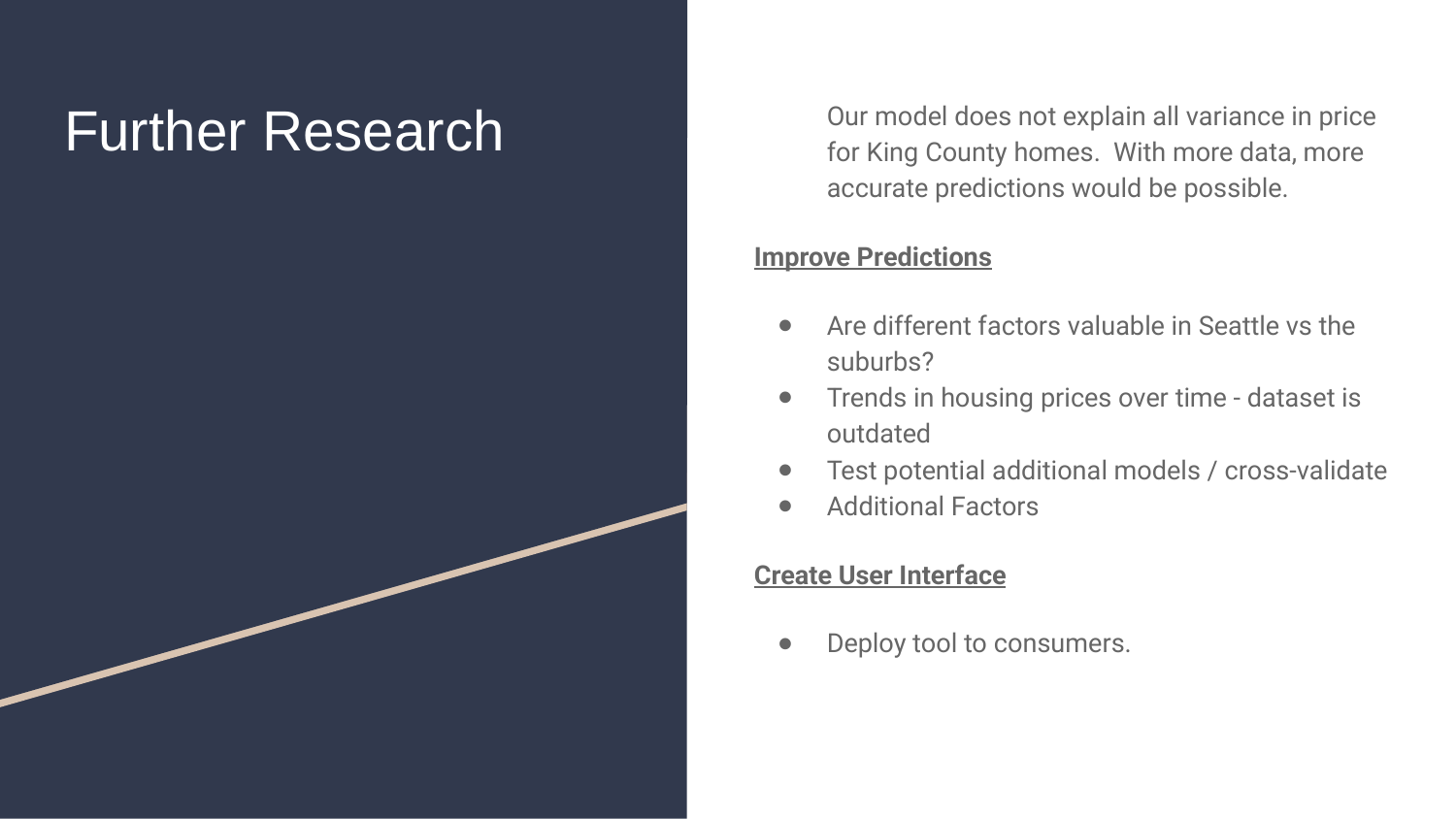

# Further Research
Our model does not explain all variance in price for King County homes.  With more data, more accurate predictions would be possible.
Improve Predictions
Are different factors valuable in Seattle vs the suburbs?
Trends in housing prices over time - dataset is outdated
Test potential additional models / cross-validate
Additional Factors
Create User Interface
Deploy tool to consumers.